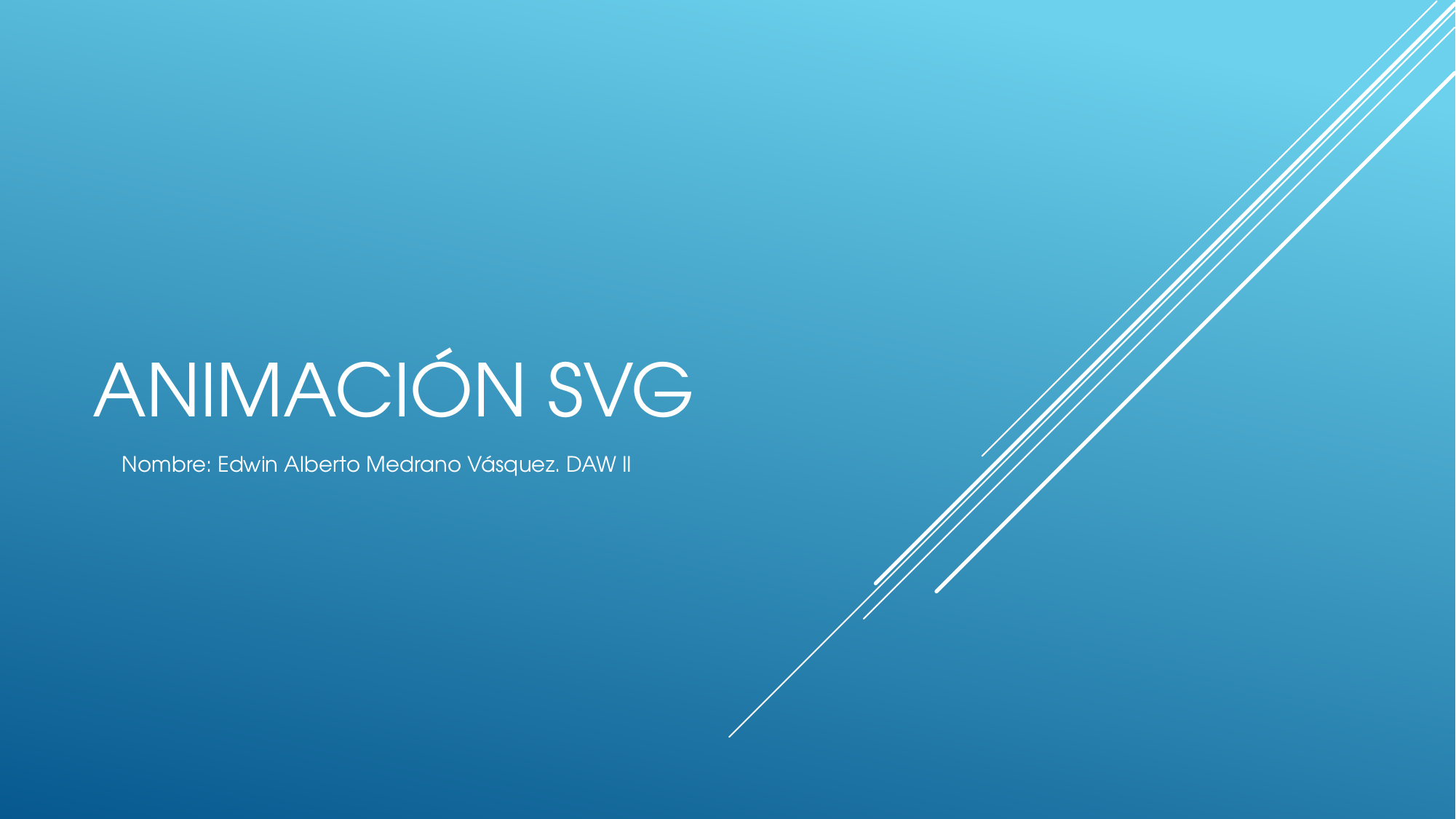

# Animación SVG
Nombre: Edwin Alberto Medrano Vásquez. DAW II